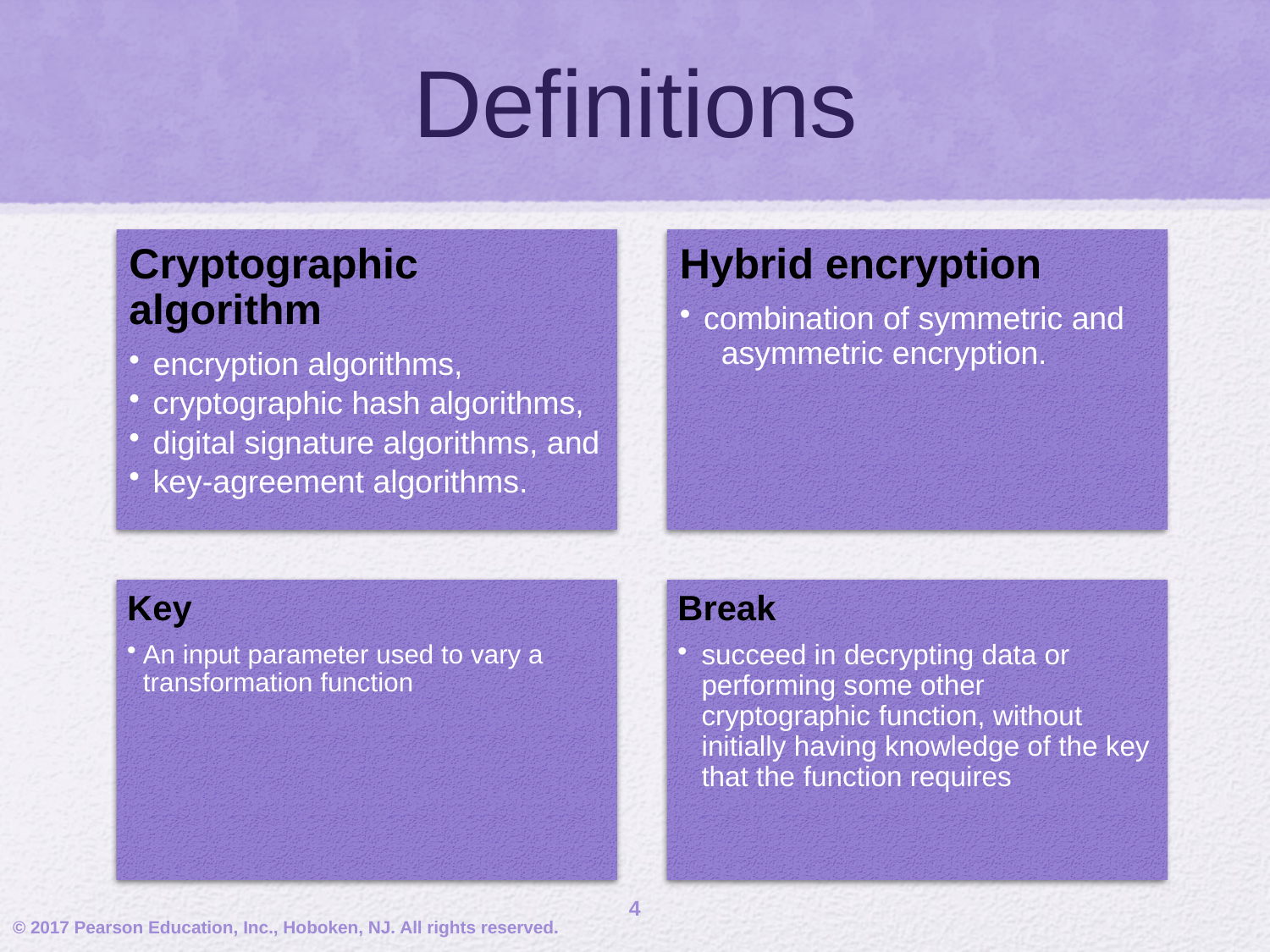

# Definitions
Cryptographic algorithm
encryption algorithms,
cryptographic hash algorithms,
digital signature algorithms, and
key-agreement algorithms.
Hybrid encryption
combination of symmetric and      asymmetric encryption.
Key
An input parameter used to vary a      transformation function
Break
succeed in decrypting data or performing some other cryptographic function, without initially having knowledge of the key that the function requires
4
© 2017 Pearson Education, Inc., Hoboken, NJ. All rights reserved.